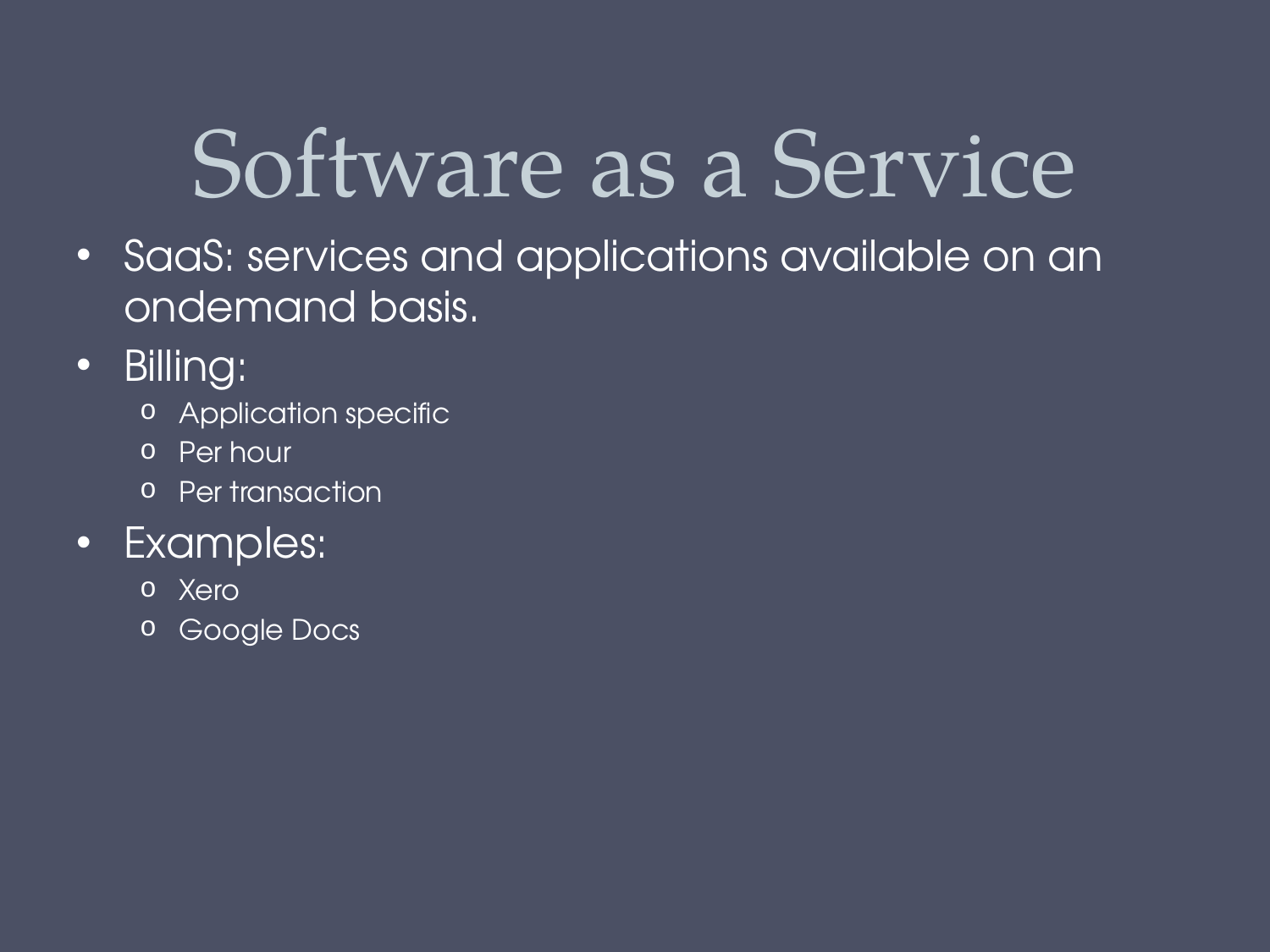

# Software as a Service
SaaS: services and applications available on an ondemand basis.
Billing:
Application specific
Per hour
Per transaction
Examples:
Xero
Google Docs